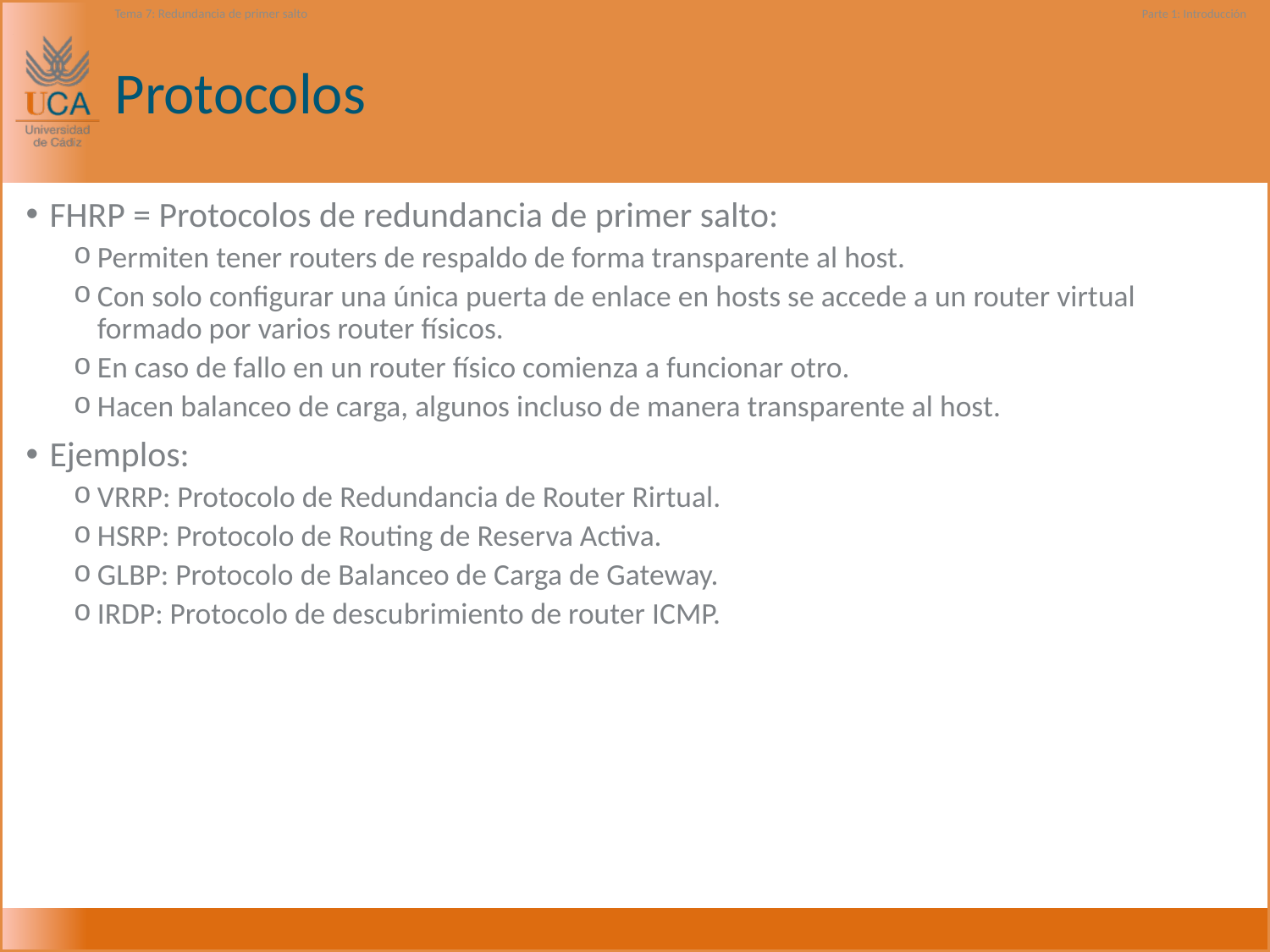

Tema 7: Redundancia de primer salto
Parte 1: Introducción

# Protocolos
FHRP = Protocolos de redundancia de primer salto:
Permiten tener routers de respaldo de forma transparente al host.
Con solo configurar una única puerta de enlace en hosts se accede a un router virtual formado por varios router físicos.
En caso de fallo en un router físico comienza a funcionar otro.
Hacen balanceo de carga, algunos incluso de manera transparente al host.
Ejemplos:
VRRP: Protocolo de Redundancia de Router Rirtual.
HSRP: Protocolo de Routing de Reserva Activa.
GLBP: Protocolo de Balanceo de Carga de Gateway.
IRDP: Protocolo de descubrimiento de router ICMP.